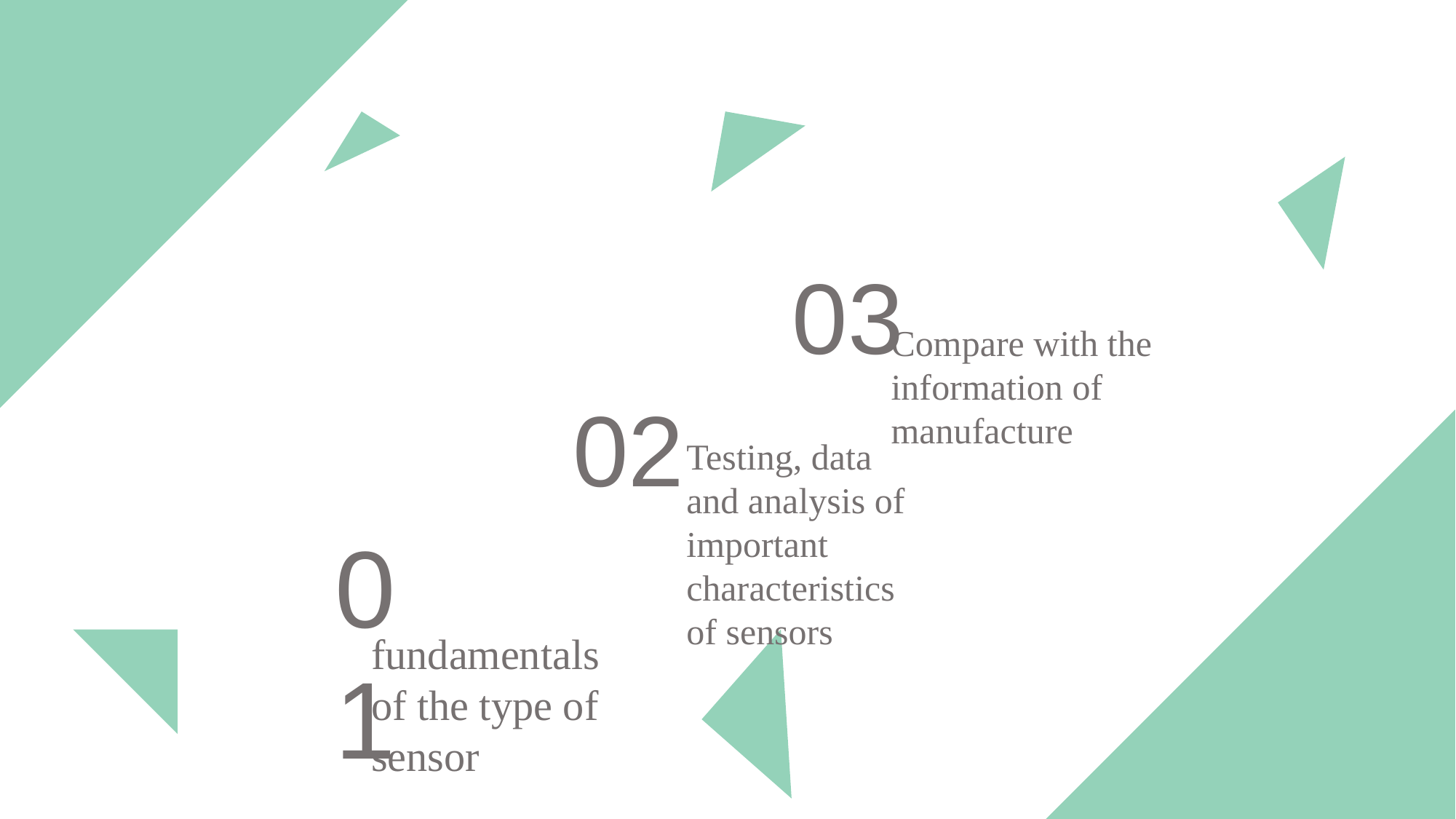

03
Compare with the information of manufacture
02

Testing, data and analysis of important characteristics of sensors

01
fundamentals of the type of sensor